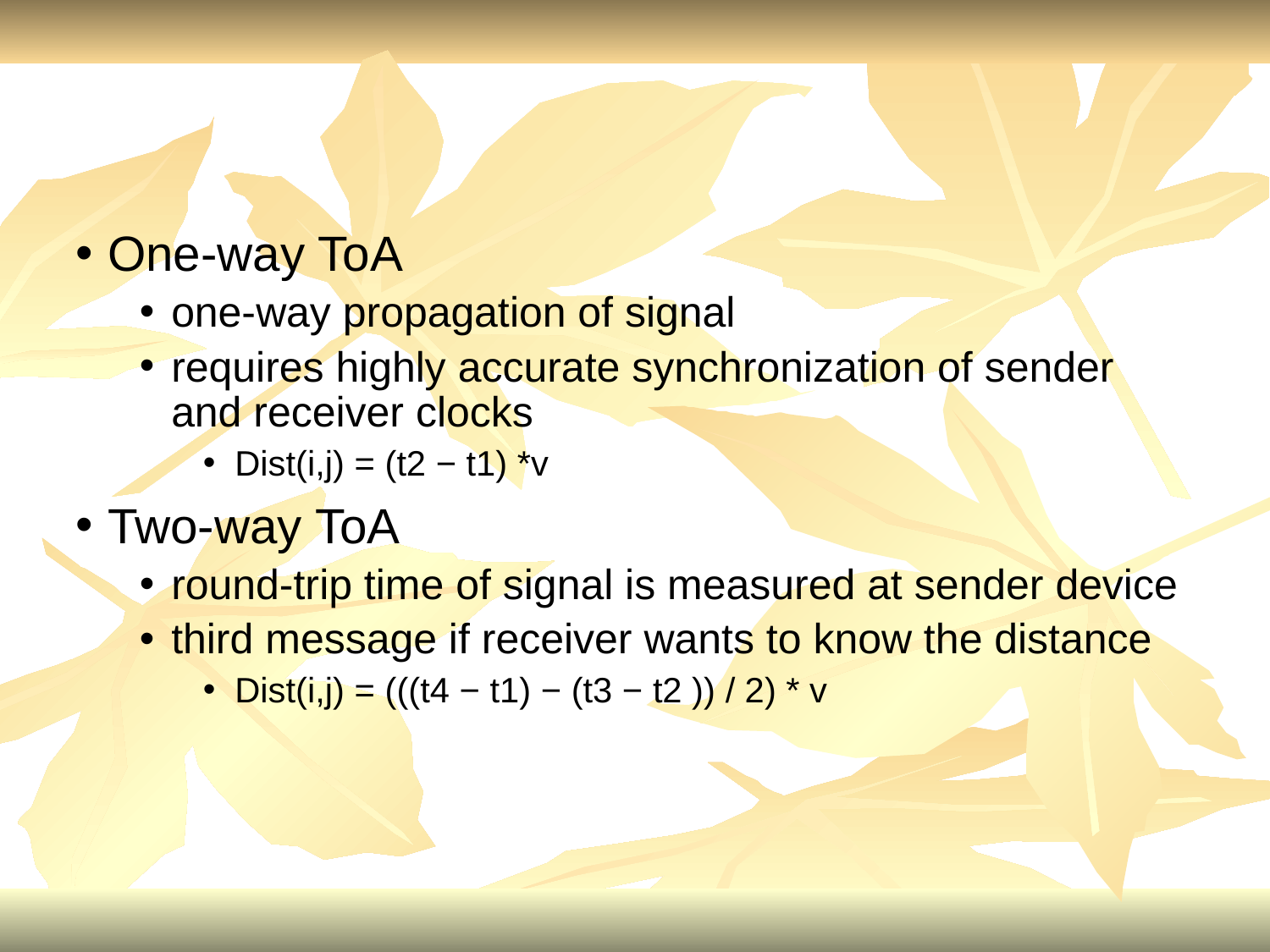

# One-way ToA
one-way propagation of signal
requires highly accurate synchronization of sender and receiver clocks
Dist(i,j) = (t2 − t1) *v
Two-way ToA
round-trip time of signal is measured at sender device
third message if receiver wants to know the distance
Dist(i,j) = (((t4 − t1) − (t3 − t2 )) / 2) * v